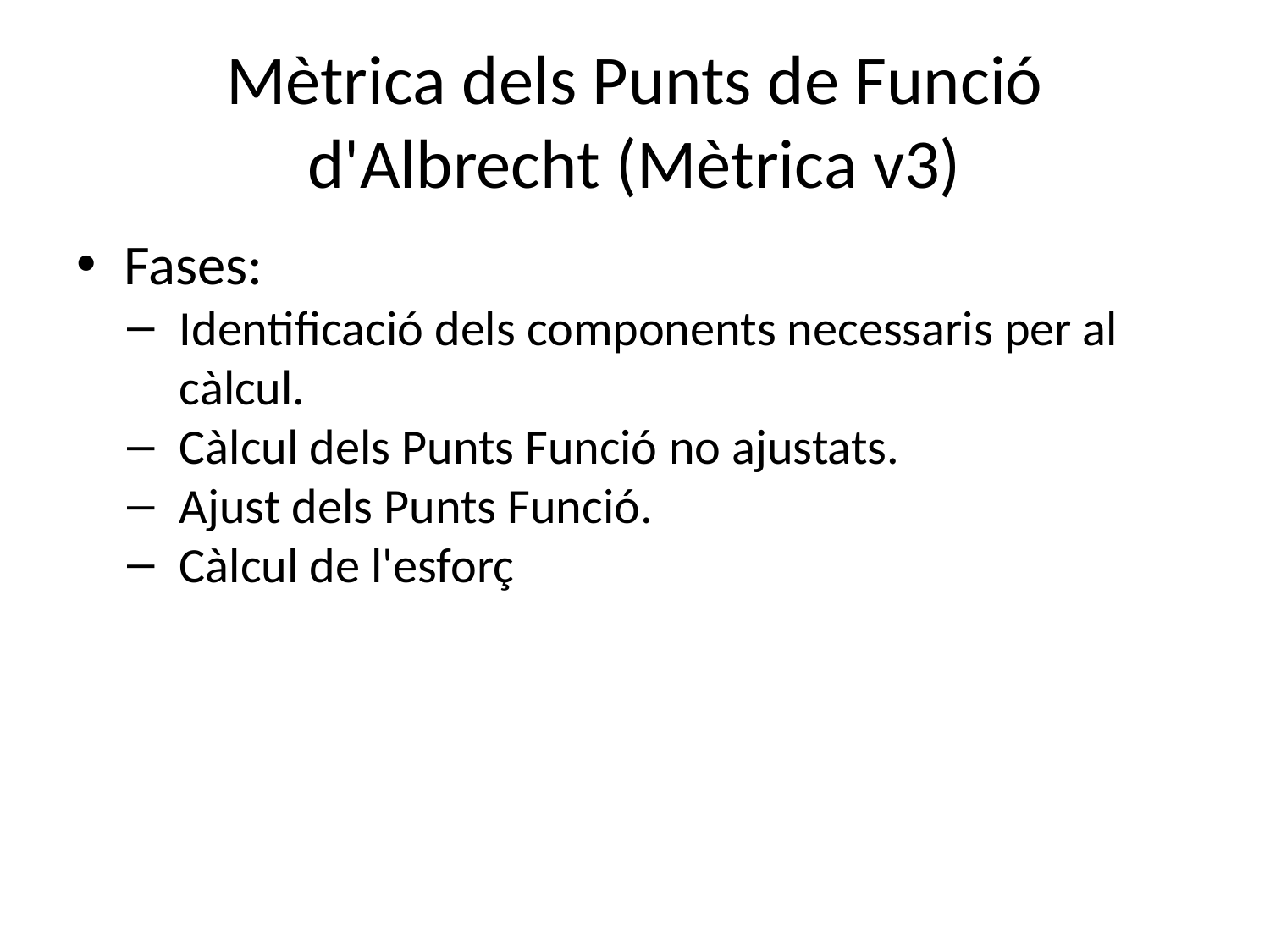

Mètrica dels Punts de Funció d'Albrecht (Mètrica v3)
Fases:
Identificació dels components necessaris per al càlcul.
Càlcul dels Punts Funció no ajustats.
Ajust dels Punts Funció.
Càlcul de l'esforç